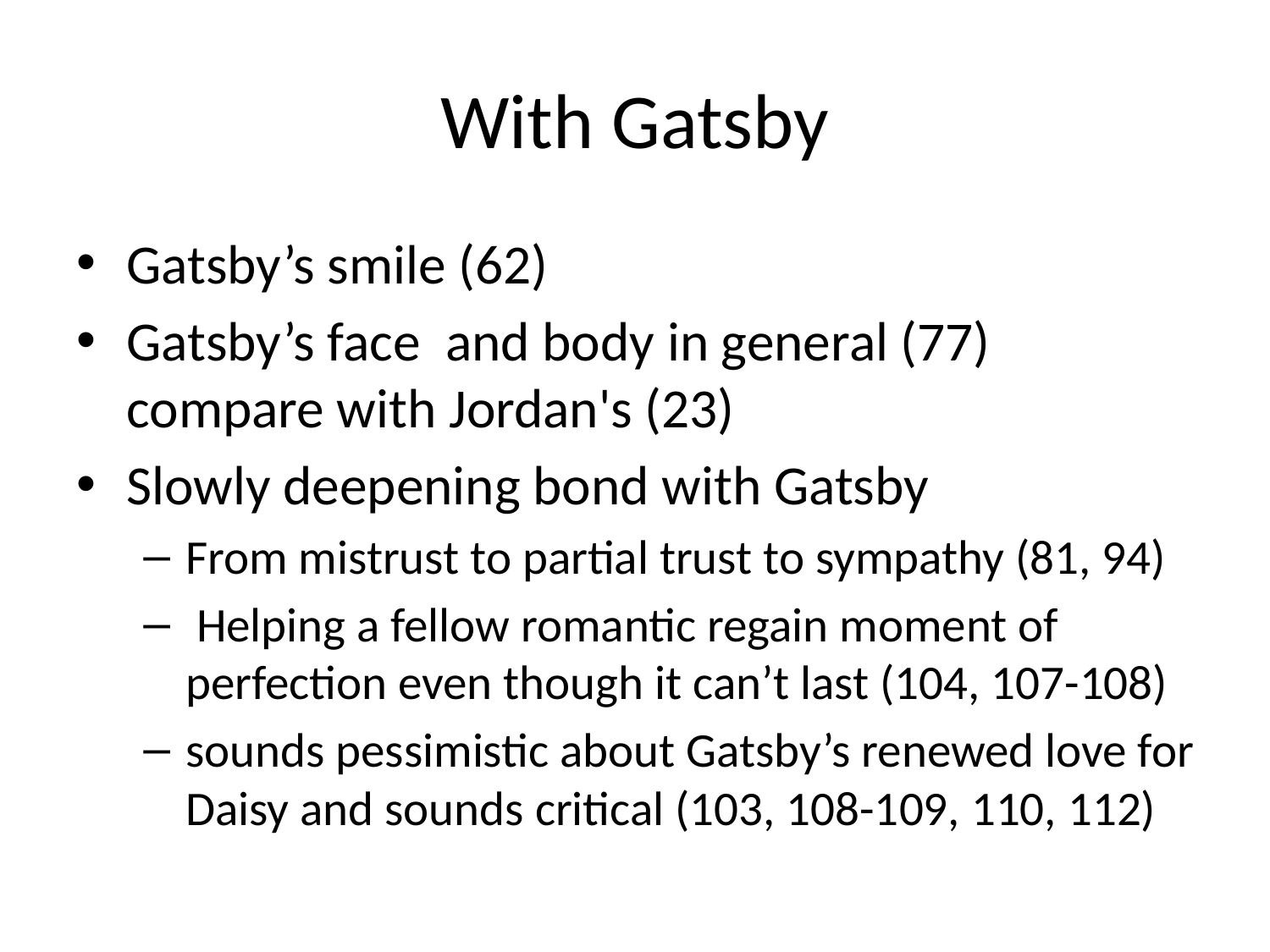

# With Gatsby
Gatsby’s smile (62)
Gatsby’s face  and body in general (77) compare with Jordan's (23)
Slowly deepening bond with Gatsby
From mistrust to partial trust to sympathy (81, 94)
 Helping a fellow romantic regain moment of perfection even though it can’t last (104, 107-108)
sounds pessimistic about Gatsby’s renewed love for Daisy and sounds critical (103, 108-109, 110, 112)